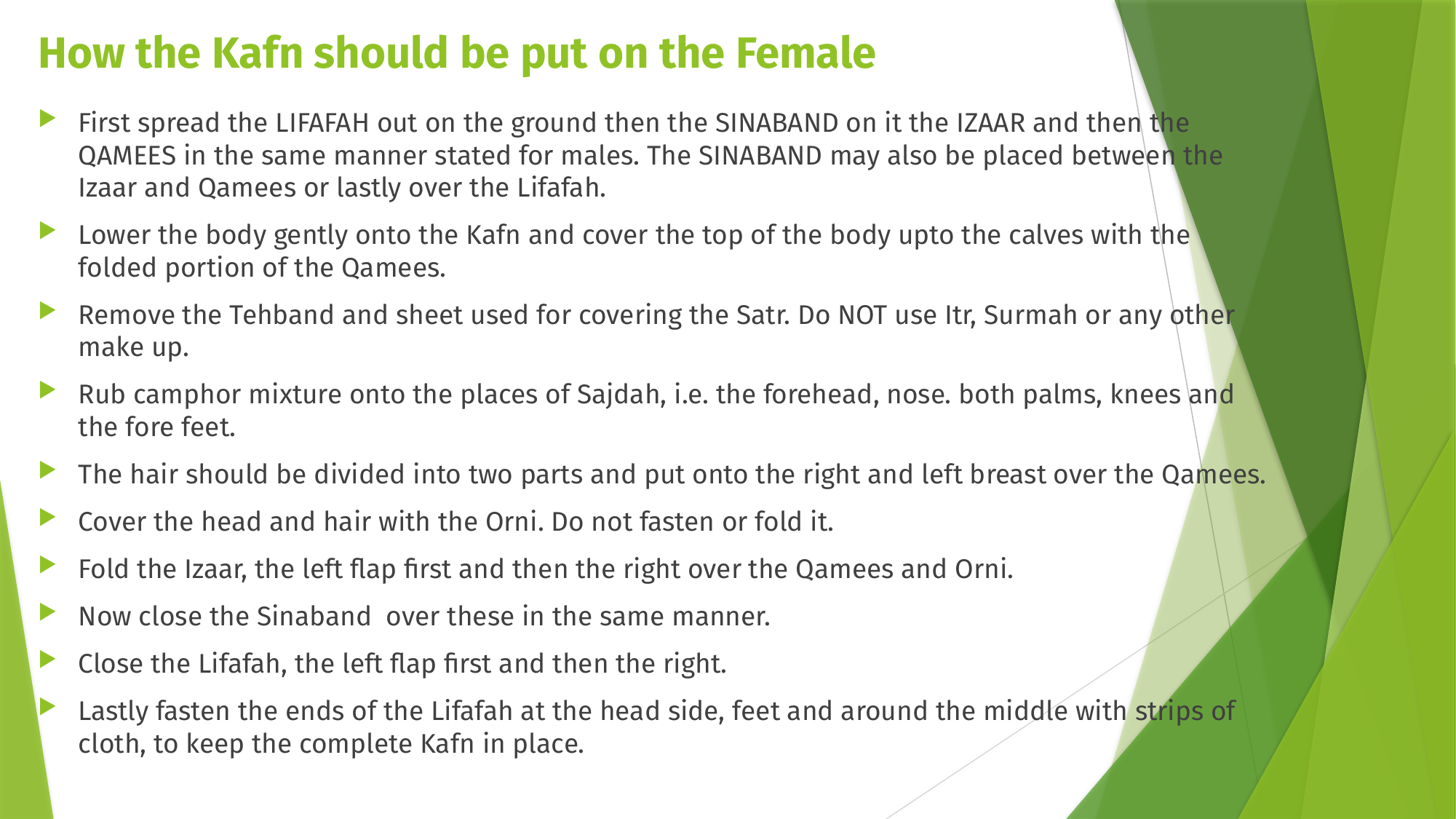

# How the Kafn should be put on the Female
First spread the LIFAFAH out on the ground then the SINABAND on it the IZAAR and then the QAMEES in the same manner stated for males. The SINABAND may also be placed between the Izaar and Qamees or lastly over the Lifafah.
Lower the body gently onto the Kafn and cover the top of the body upto the calves with the folded portion of the Qamees.
Remove the Tehband and sheet used for covering the Satr. Do NOT use Itr, Surmah or any other make up.
Rub camphor mixture onto the places of Sajdah, i.e. the forehead, nose. both palms, knees and the fore feet.
The hair should be divided into two parts and put onto the right and left breast over the Qamees.
Cover the head and hair with the Orni. Do not fasten or fold it.
Fold the Izaar, the left flap first and then the right over the Qamees and Orni.
Now close the Sinaband  over these in the same manner.
Close the Lifafah, the left flap first and then the right.
Lastly fasten the ends of the Lifafah at the head side, feet and around the middle with strips of cloth, to keep the complete Kafn in place.